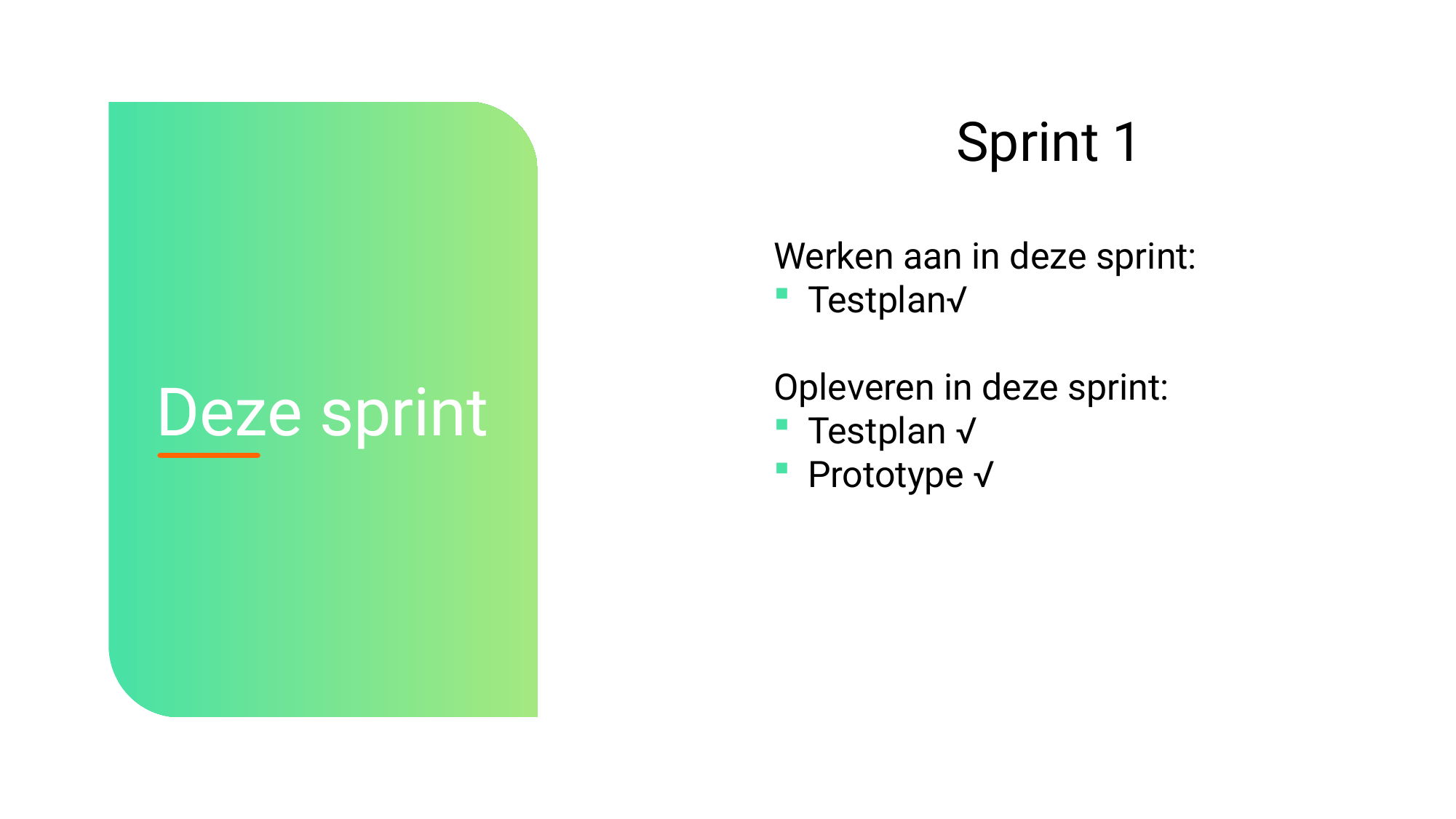

Sprint 1
Werken aan in deze sprint:
Testplan√

Opleveren in deze sprint:
Testplan √
Prototype √
Deze sprint